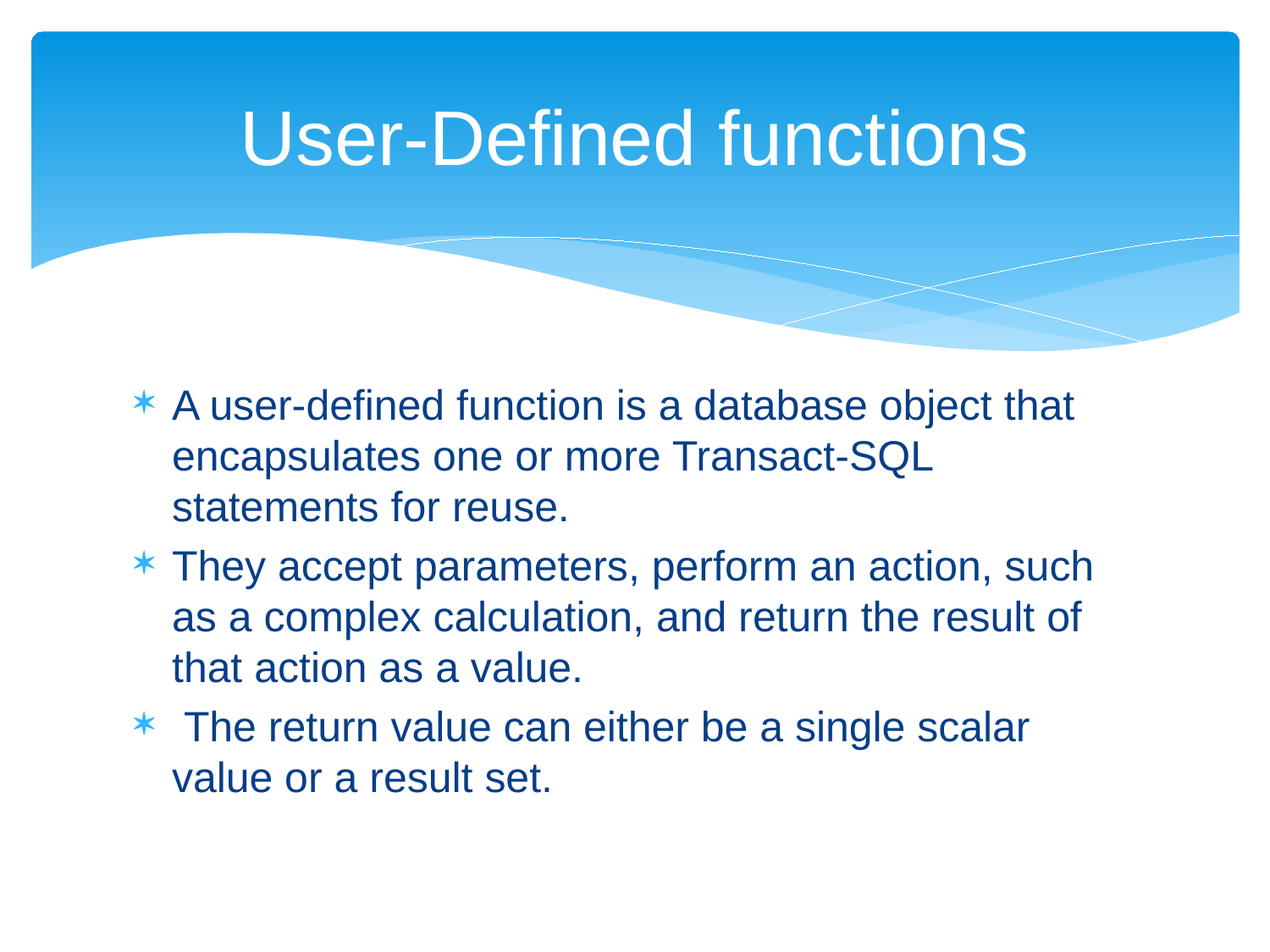

# User-Defined functions
A user-defined function is a database object that encapsulates one or more Transact-SQL statements for reuse.
They accept parameters, perform an action, such as a complex calculation, and return the result of that action as a value.
 The return value can either be a single scalar value or a result set.